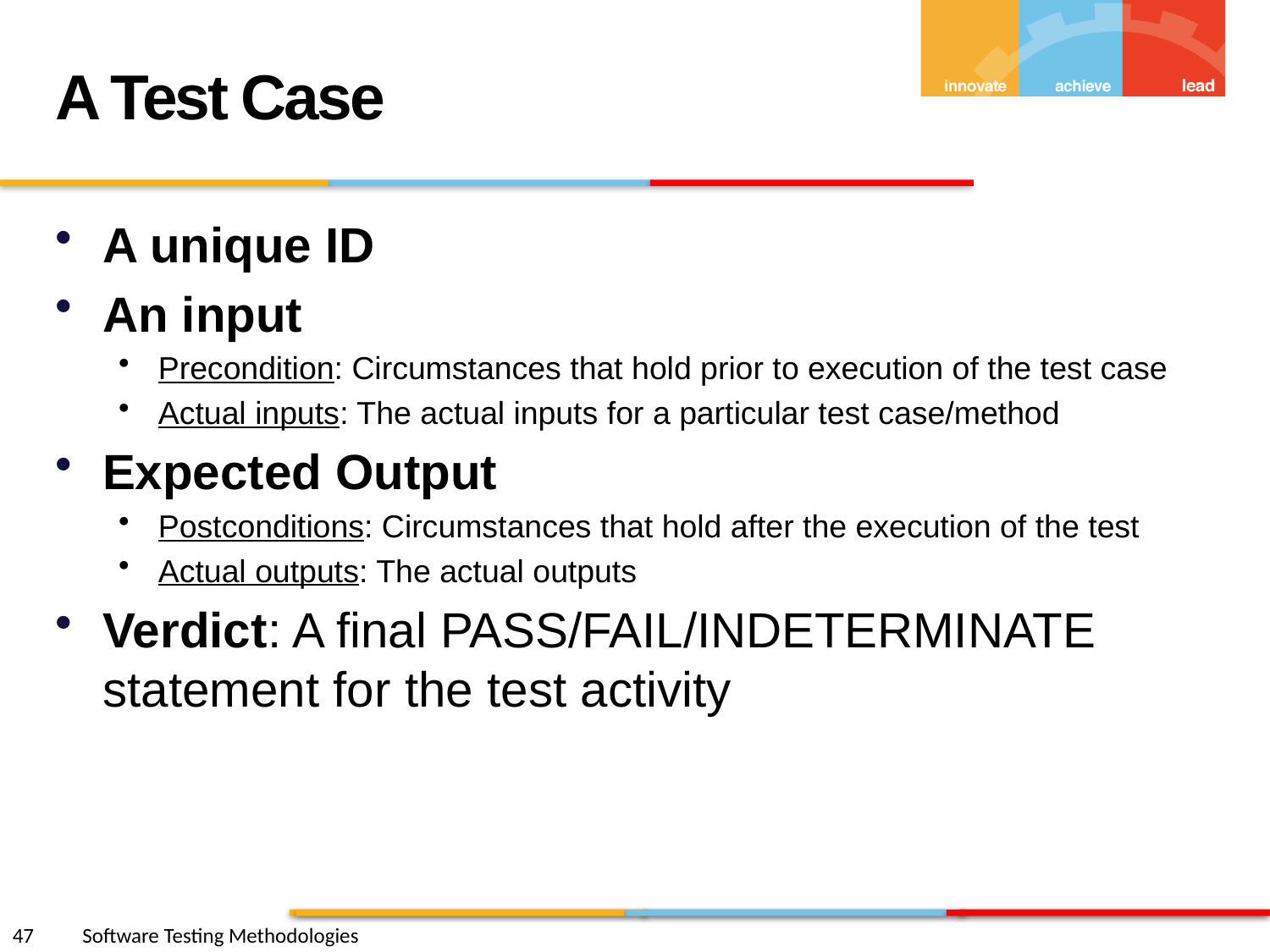

A Test Case
A unique ID
An input
Precondition: Circumstances that hold prior to execution of the test case
Actual inputs: The actual inputs for a particular test case/method
Expected Output
Postconditions: Circumstances that hold after the execution of the test
Actual outputs: The actual outputs
Verdict: A final PASS/FAIL/INDETERMINATE statement for the test activity